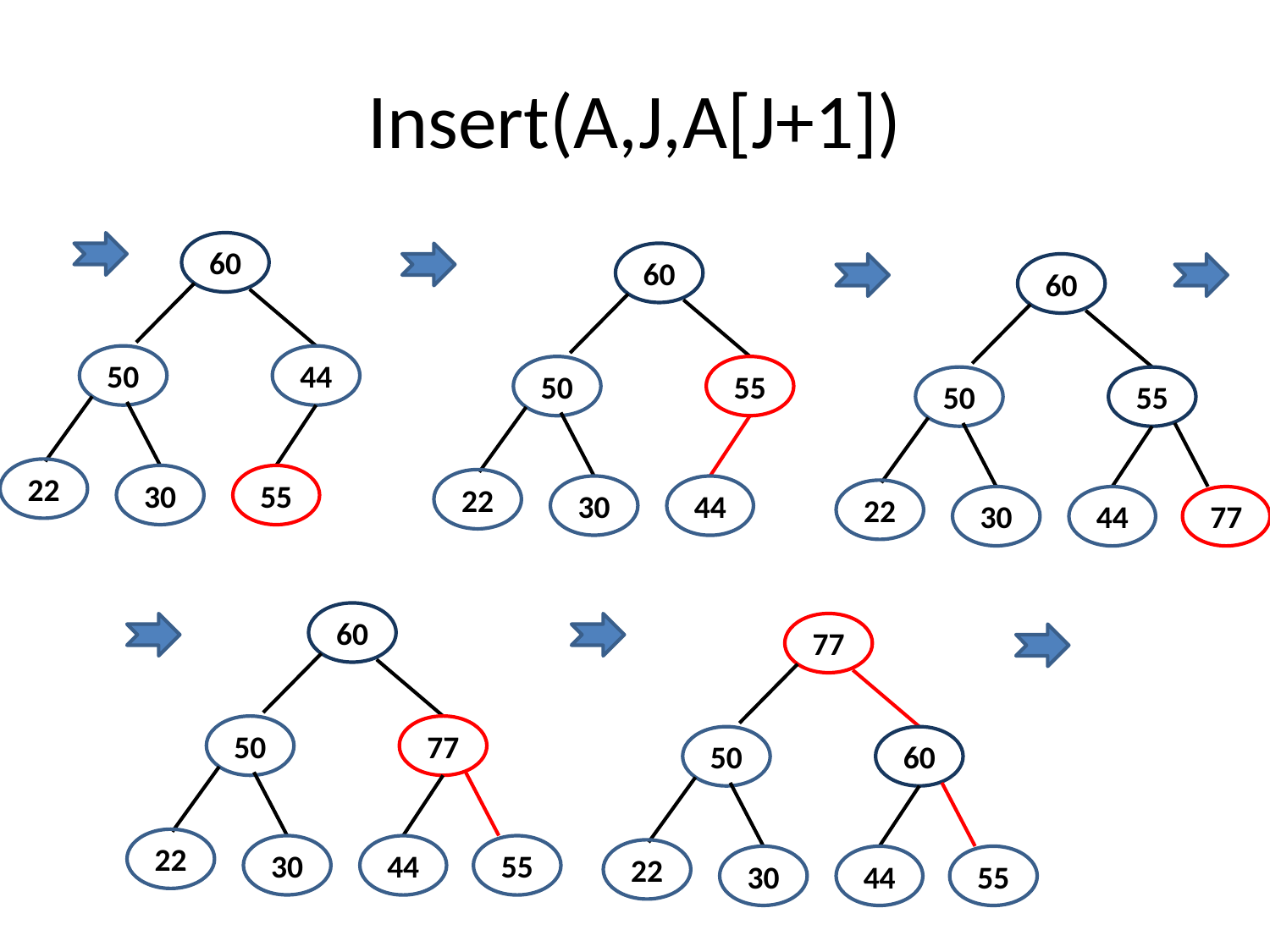

# Insert(A,J,A[J+1])
60
50
44
22
30
55

60
50
55
22
30
44
60
50
55
22
30
44
77

60
50
77
22
30
44
55

77
50
60
22
30
44
55